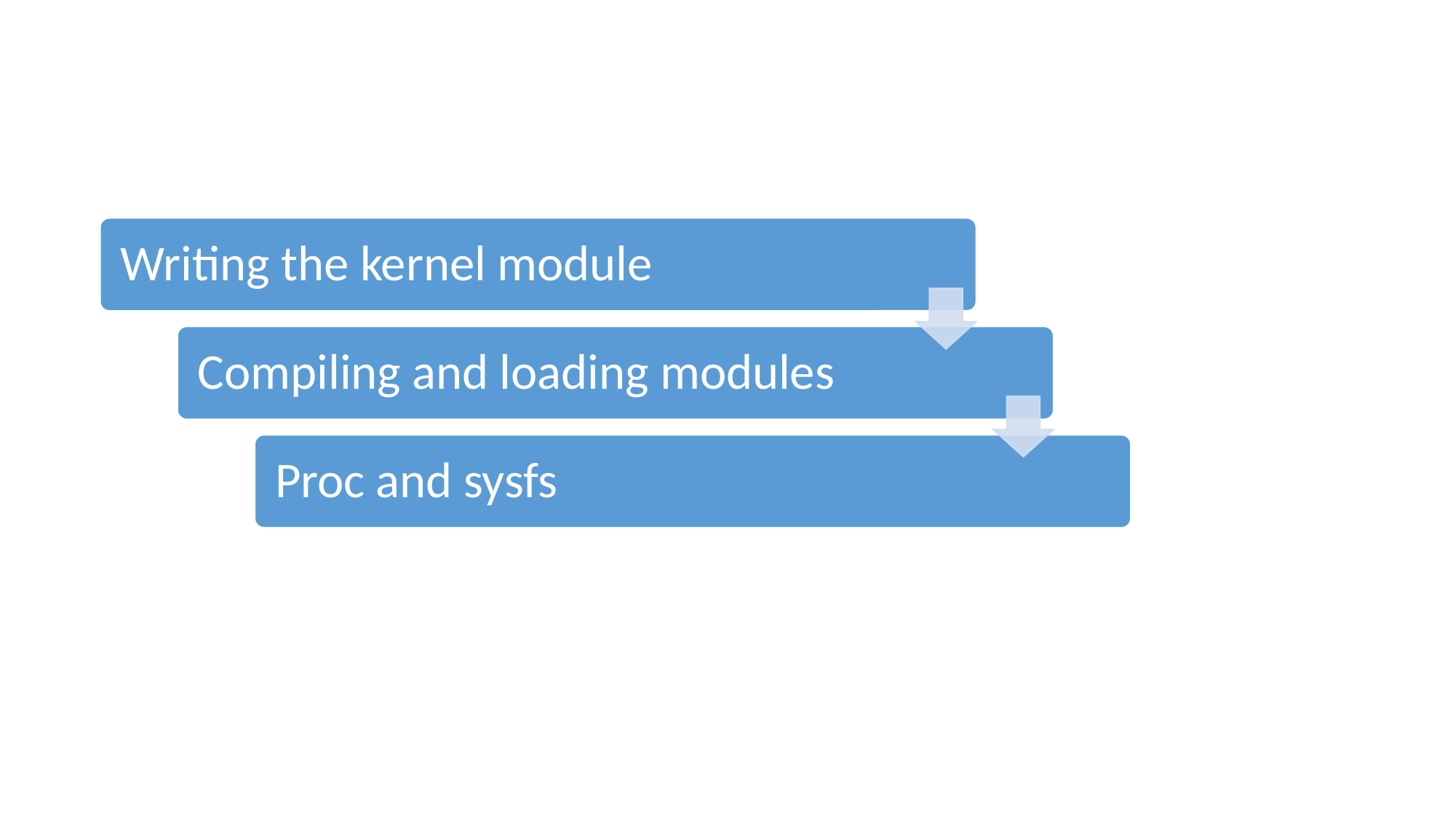

#
Writing the kernel module
Compiling and loading modules
Proc and sysfs